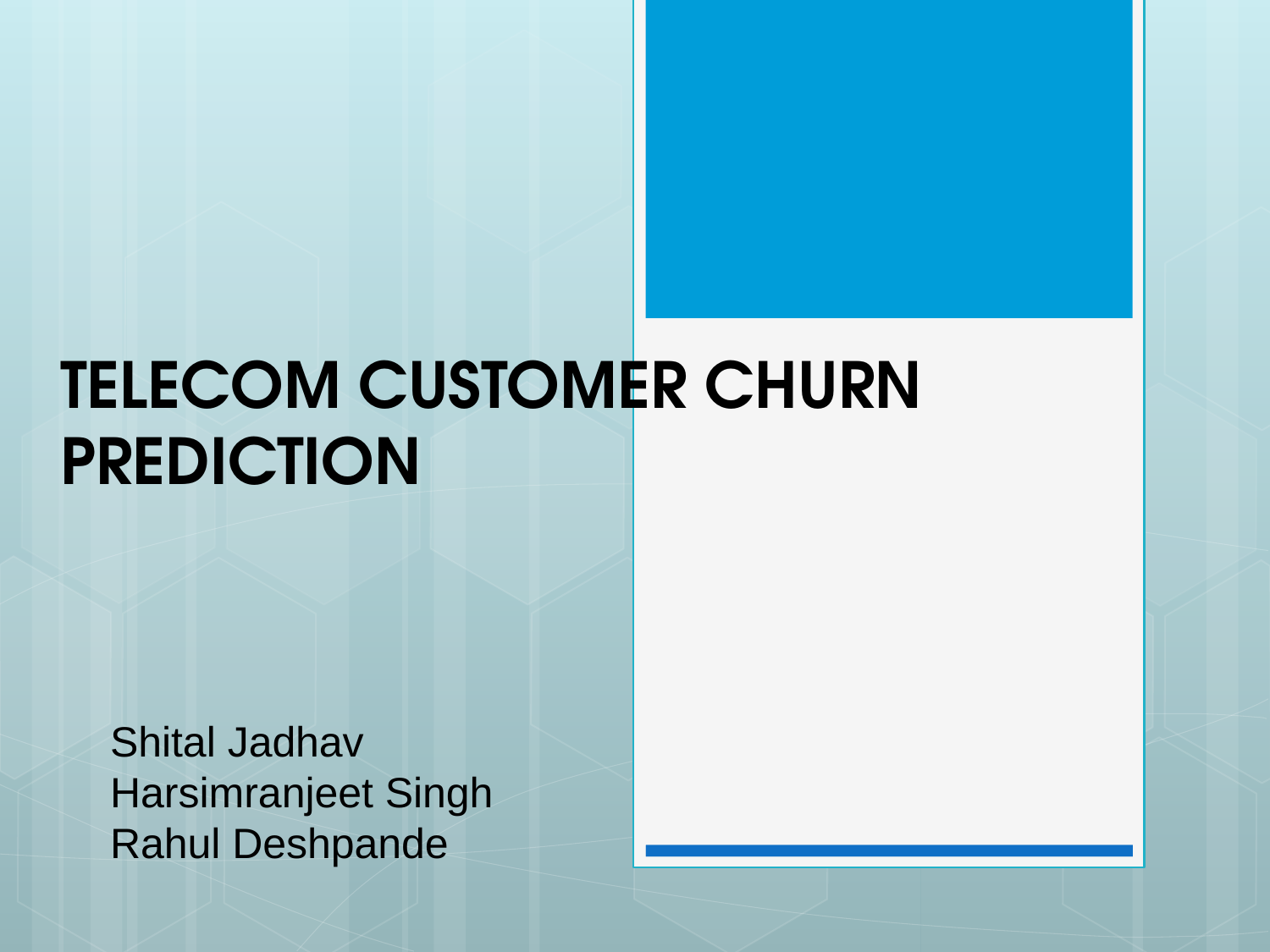

TELECOM CUSTOMER CHURN PREDICTION
Shital Jadhav
Harsimranjeet Singh
Rahul Deshpande